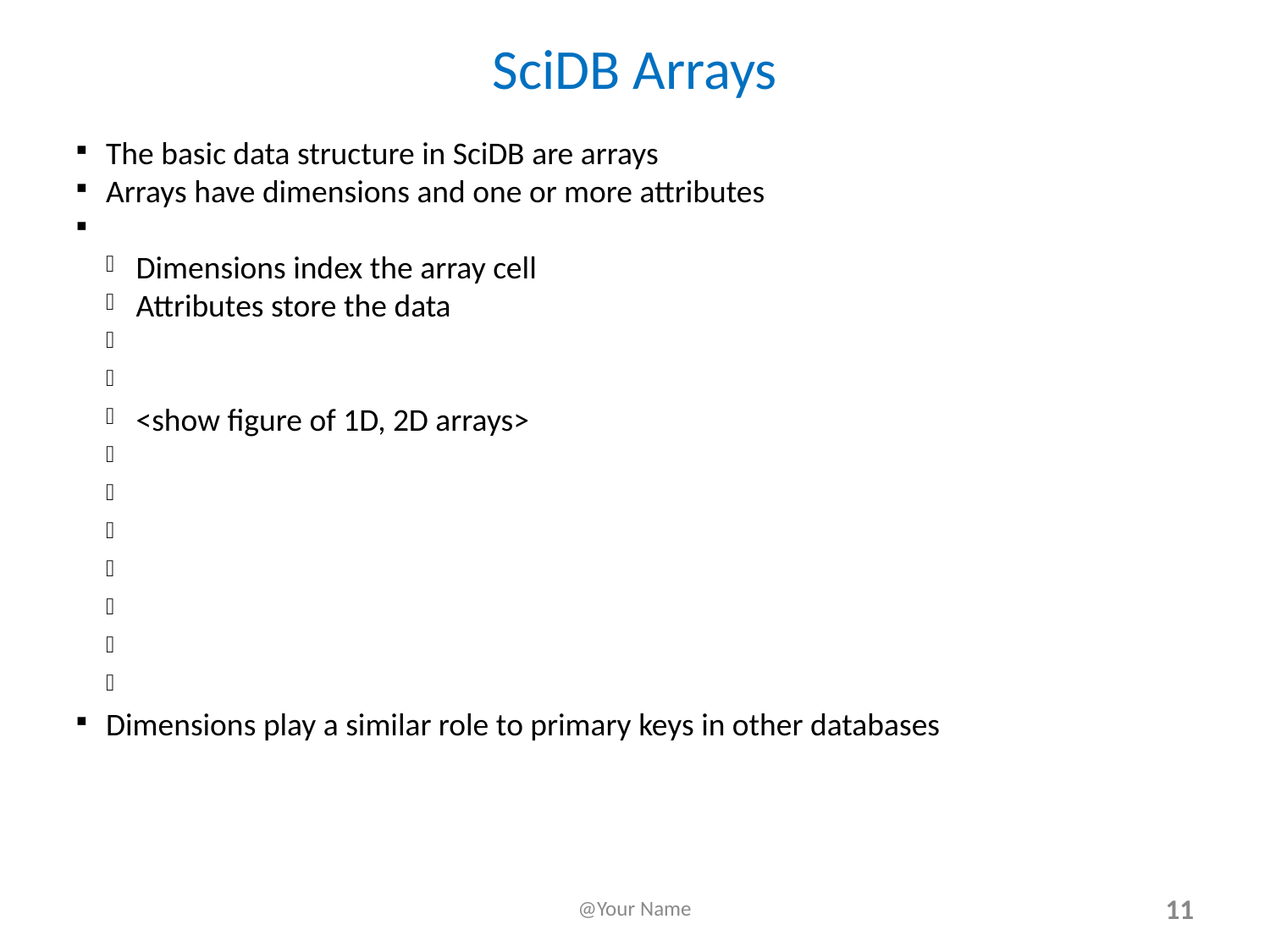

SciDB Arrays
The basic data structure in SciDB are arrays
Arrays have dimensions and one or more attributes

Dimensions index the array cell
Attributes store the data

<show figure of 1D, 2D arrays>

Dimensions play a similar role to primary keys in other databases
@Your Name
11